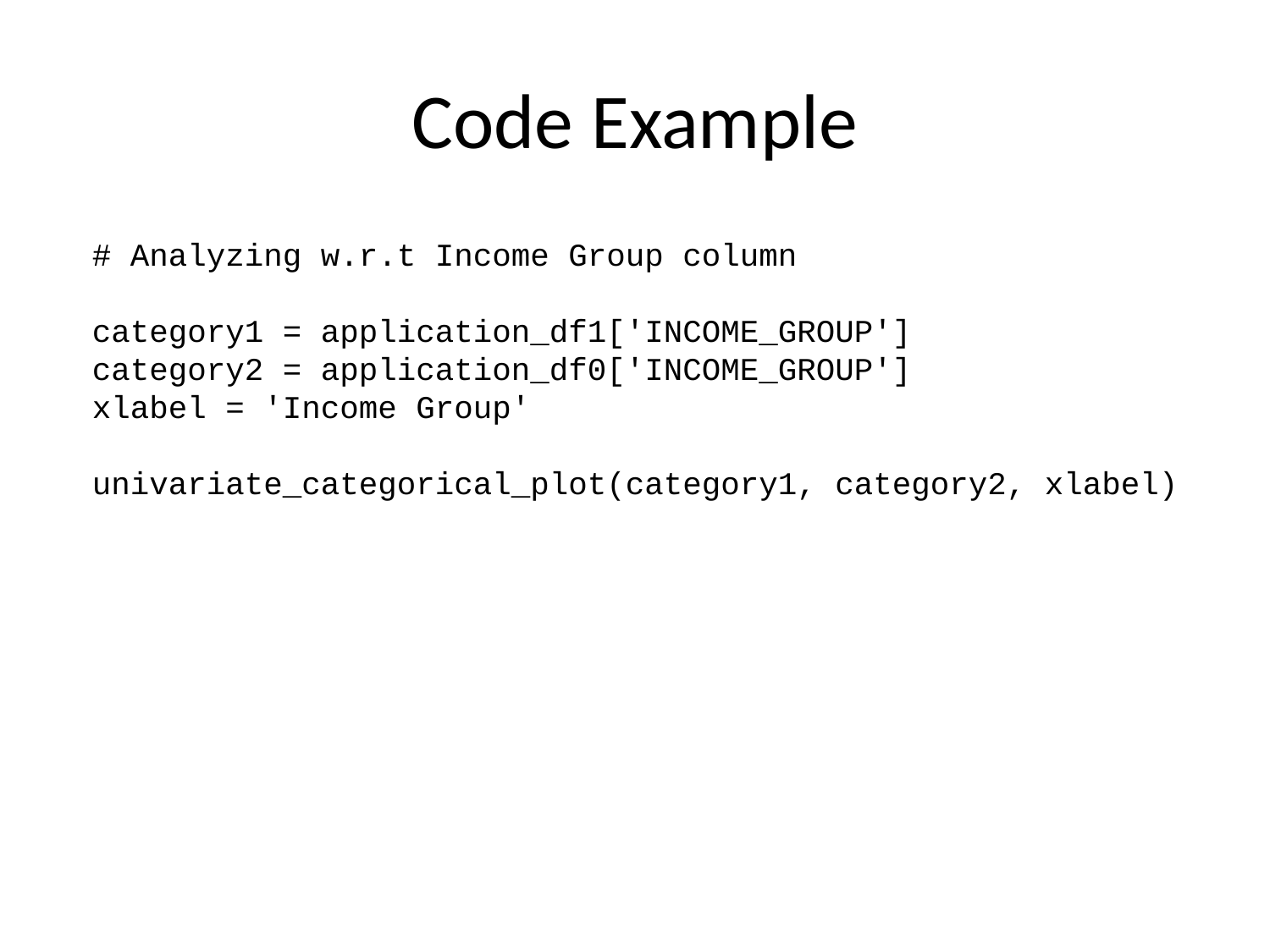

# Code Example

# Analyzing w.r.t Income Group column category1 = application_df1['INCOME_GROUP'] category2 = application_df0['INCOME_GROUP'] xlabel = 'Income Group' univariate_categorical_plot(category1, category2, xlabel)